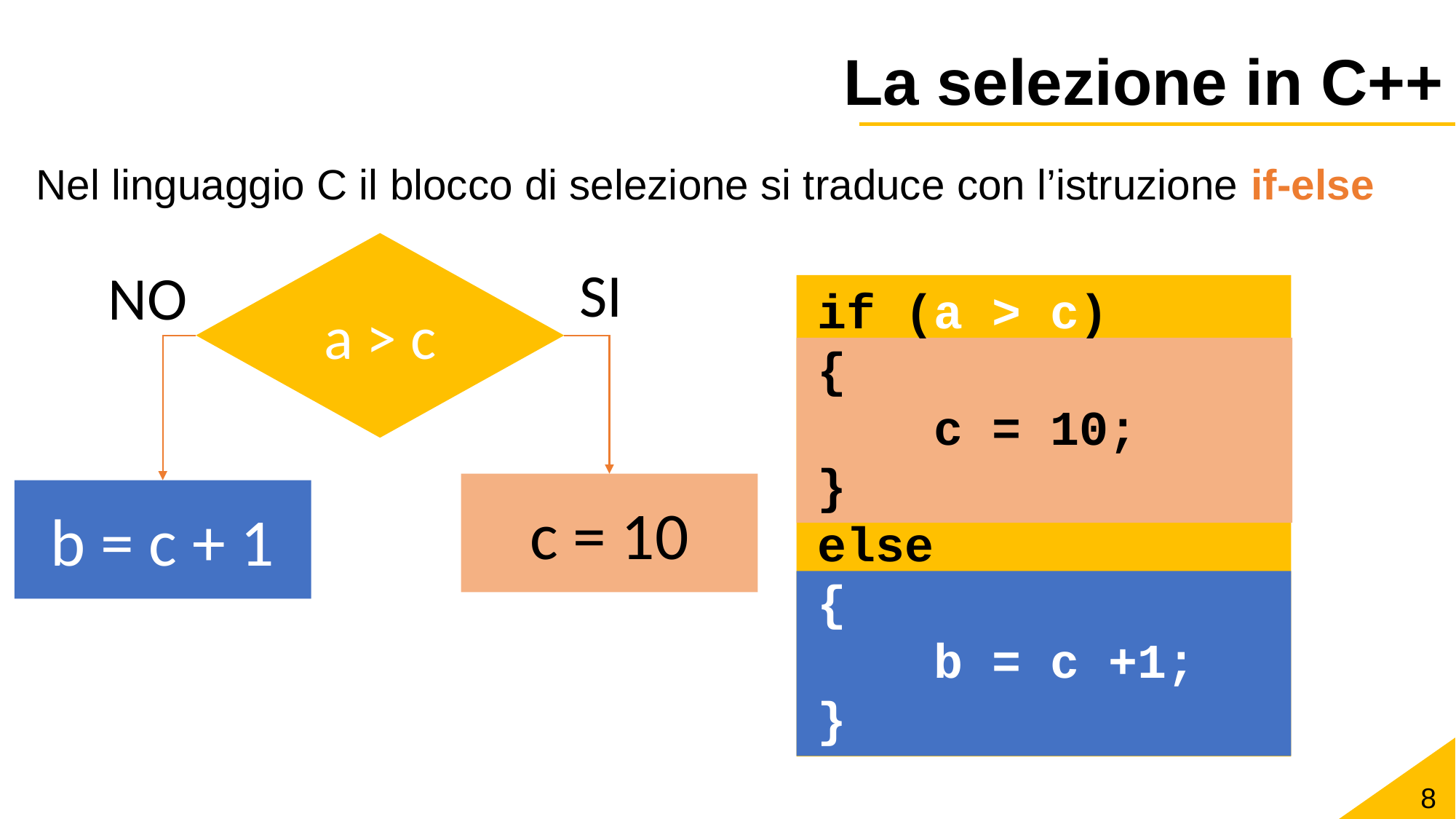

# La selezione in C++
Nel linguaggio C il blocco di selezione si traduce con l’istruzione if-else
a > c
SI
NO

if (a > c)
{
    c = 10;
}
else
{
    b = c +1;
}

c = 10
b = c + 1

8